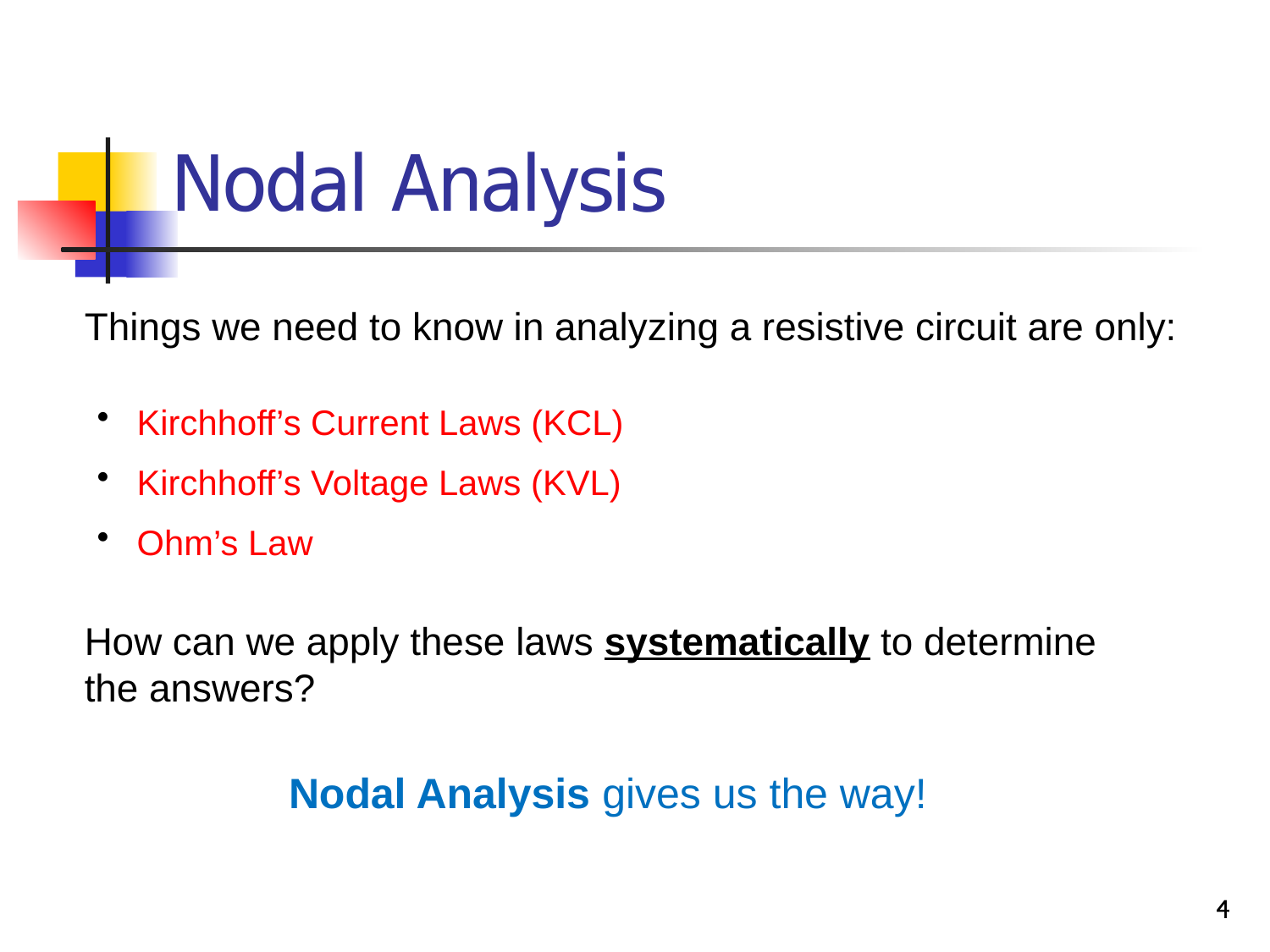

# Nodal Analysis
Things we need to know in analyzing a resistive circuit are only:

 Kirchhoff’s Current Laws (KCL)
 Kirchhoff’s Voltage Laws (KVL)
 Ohm’s Law
How can we apply these laws systematically to determine the answers?
Nodal Analysis gives us the way!
4